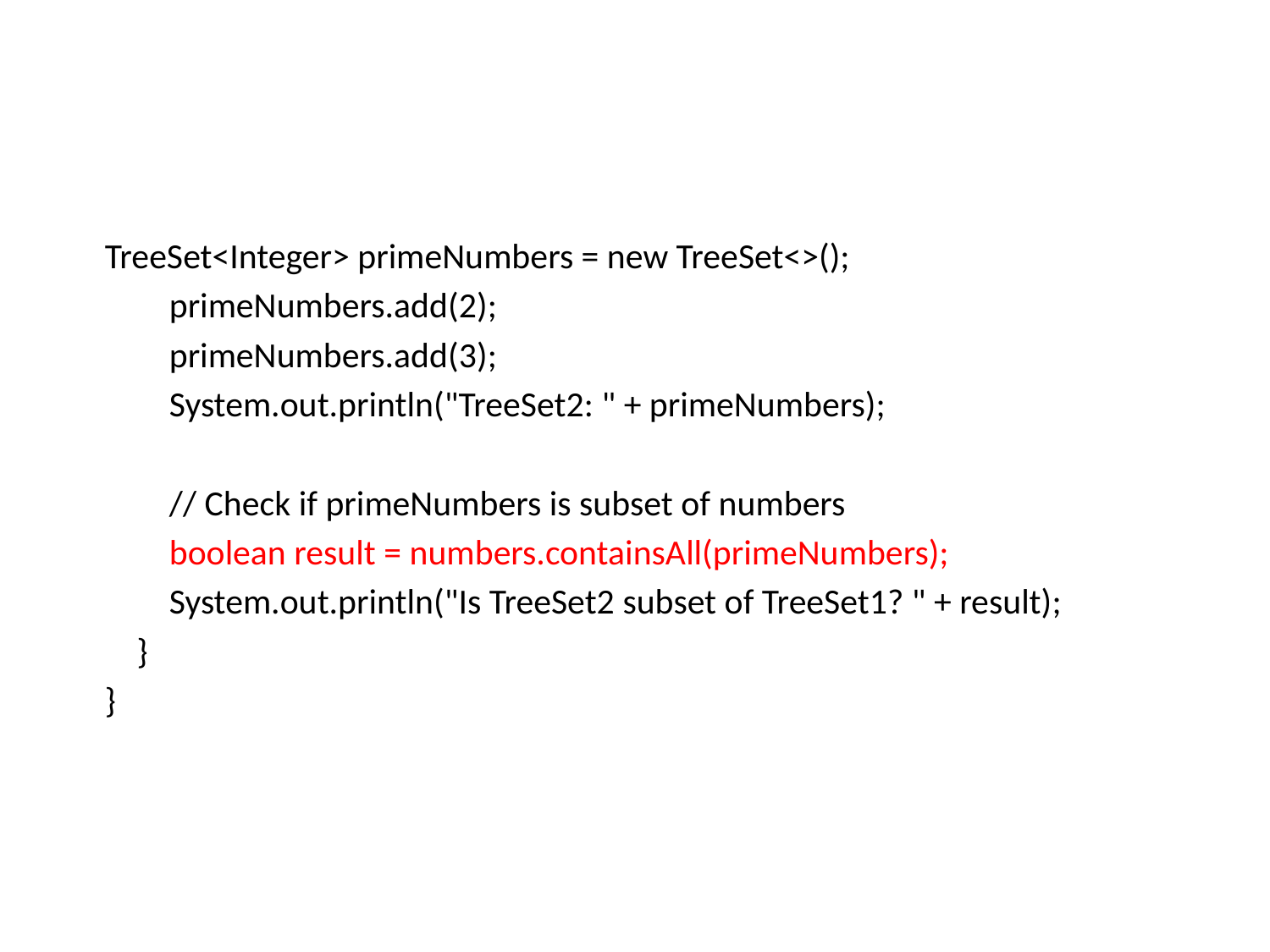

TreeSet<Integer> primeNumbers = new TreeSet<>();
        primeNumbers.add(2);
        primeNumbers.add(3);
        System.out.println("TreeSet2: " + primeNumbers);

        // Check if primeNumbers is subset of numbers
        boolean result = numbers.containsAll(primeNumbers);
        System.out.println("Is TreeSet2 subset of TreeSet1? " + result);
    }
}